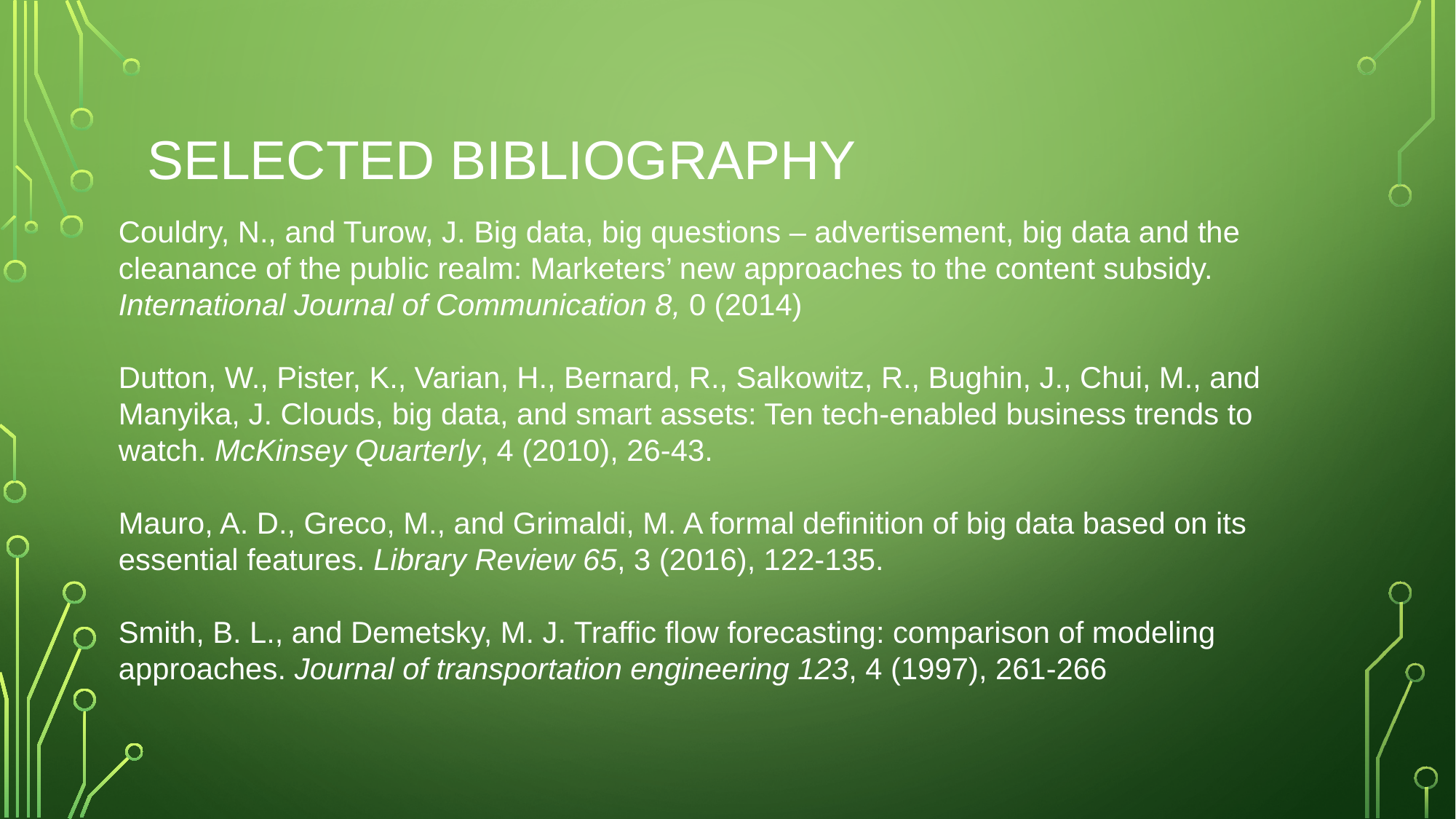

# Selected Bibliography
Couldry, N., and Turow, J. Big data, big questions – advertisement, big data and the cleanance of the public realm: Marketers’ new approaches to the content subsidy. International Journal of Communication 8, 0 (2014)

Dutton, W., Pister, K., Varian, H., Bernard, R., Salkowitz, R., Bughin, J., Chui, M., and  Manyika, J. Clouds, big data, and smart assets: Ten tech-enabled business trends to watch. McKinsey Quarterly, 4 (2010), 26-43.

Mauro, A. D., Greco, M., and Grimaldi, M. A formal definition of big data based on its essential features. Library Review 65, 3 (2016), 122-135.

Smith, B. L., and Demetsky, M. J. Traffic flow forecasting: comparison of modeling approaches. Journal of transportation engineering 123, 4 (1997), 261-266